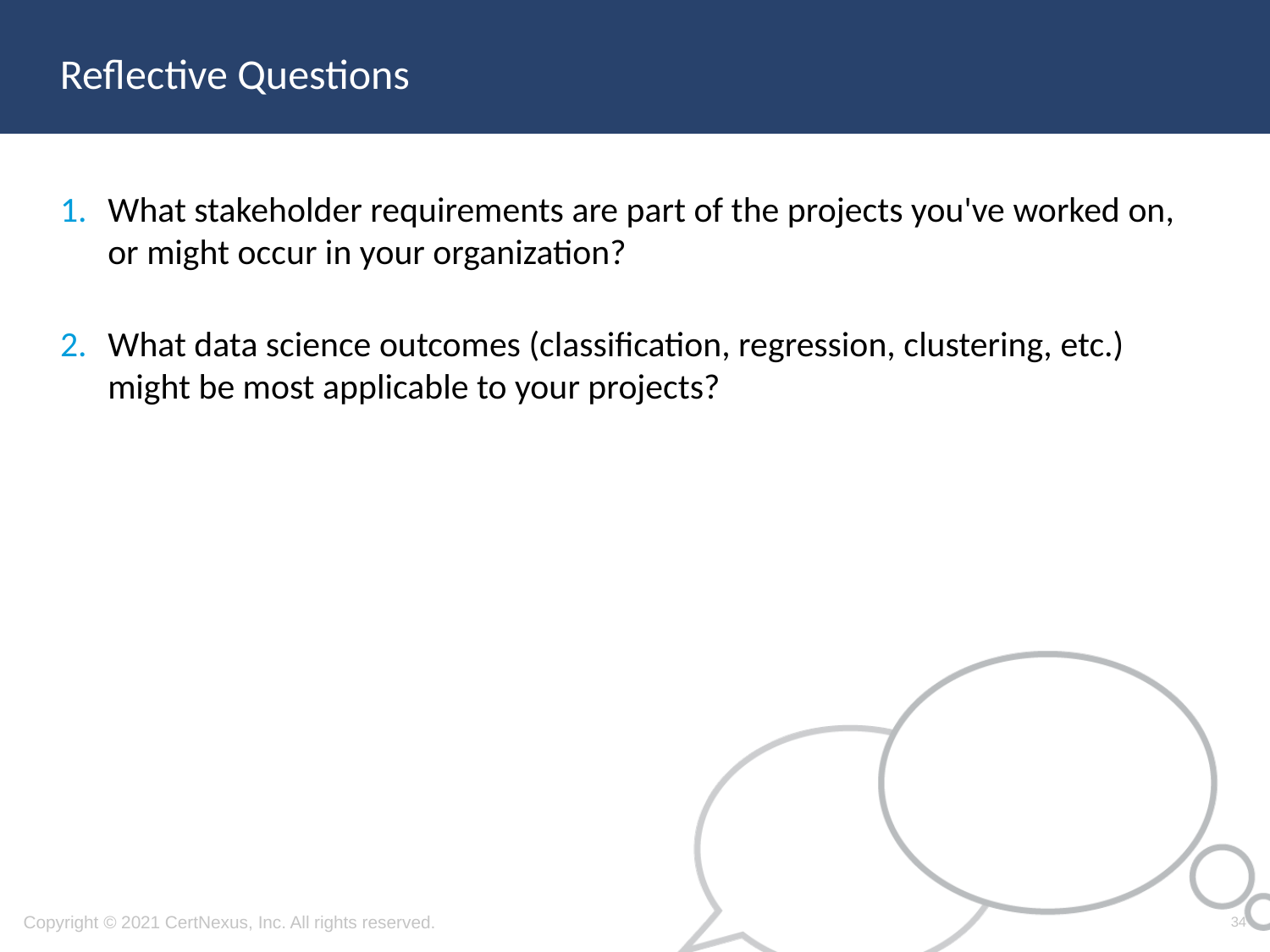

What stakeholder requirements are part of the projects you've worked on, or might occur in your organization?
What data science outcomes (classification, regression, clustering, etc.) might be most applicable to your projects?
34